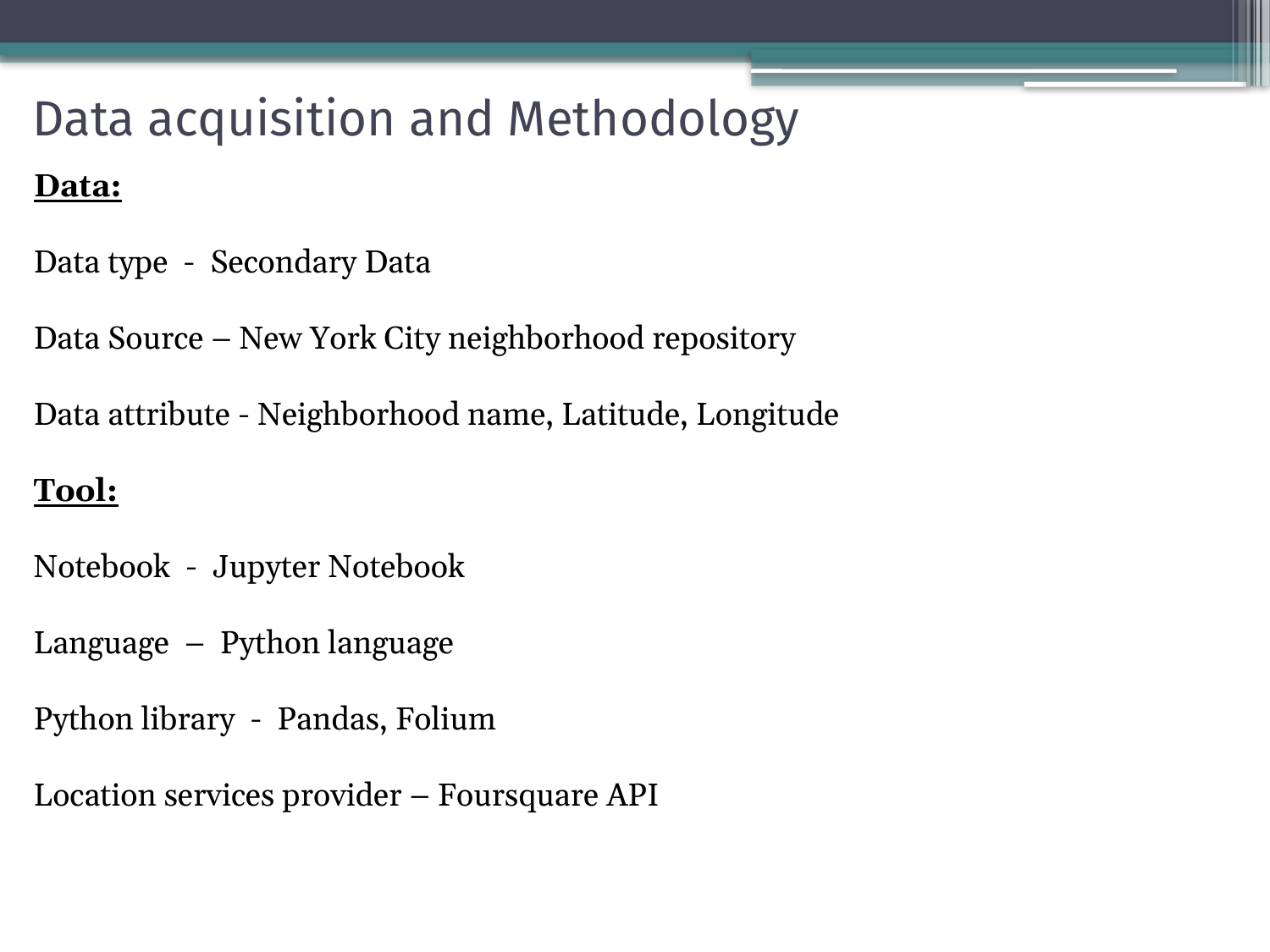

# Data acquisition and Methodology
Data:

Data type  -  Secondary Data

Data Source – New York City neighborhood repository

Data attribute - Neighborhood name, Latitude, Longitude

Tool:

Notebook  -  Jupyter Notebook

Language  –  Python language

Python library  -  Pandas, Folium

Location services provider – Foursquare API